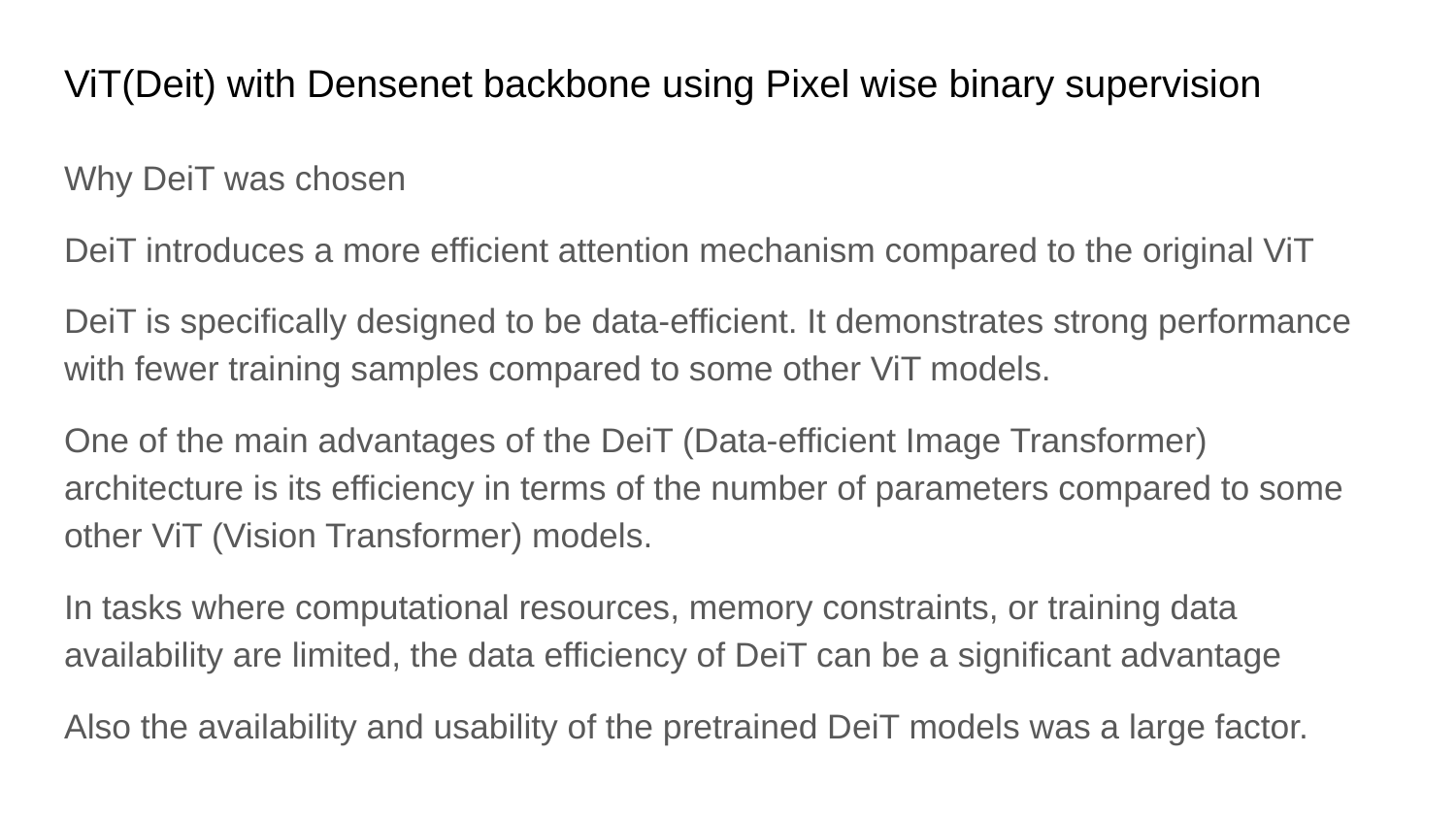

# ViT(Deit) with Densenet backbone using Pixel wise binary supervision

Why DeiT was chosen
DeiT introduces a more efficient attention mechanism compared to the original ViT
DeiT is specifically designed to be data-efficient. It demonstrates strong performance with fewer training samples compared to some other ViT models.
One of the main advantages of the DeiT (Data-efficient Image Transformer) architecture is its efficiency in terms of the number of parameters compared to some other ViT (Vision Transformer) models.
In tasks where computational resources, memory constraints, or training data availability are limited, the data efficiency of DeiT can be a significant advantage
Also the availability and usability of the pretrained DeiT models was a large factor.